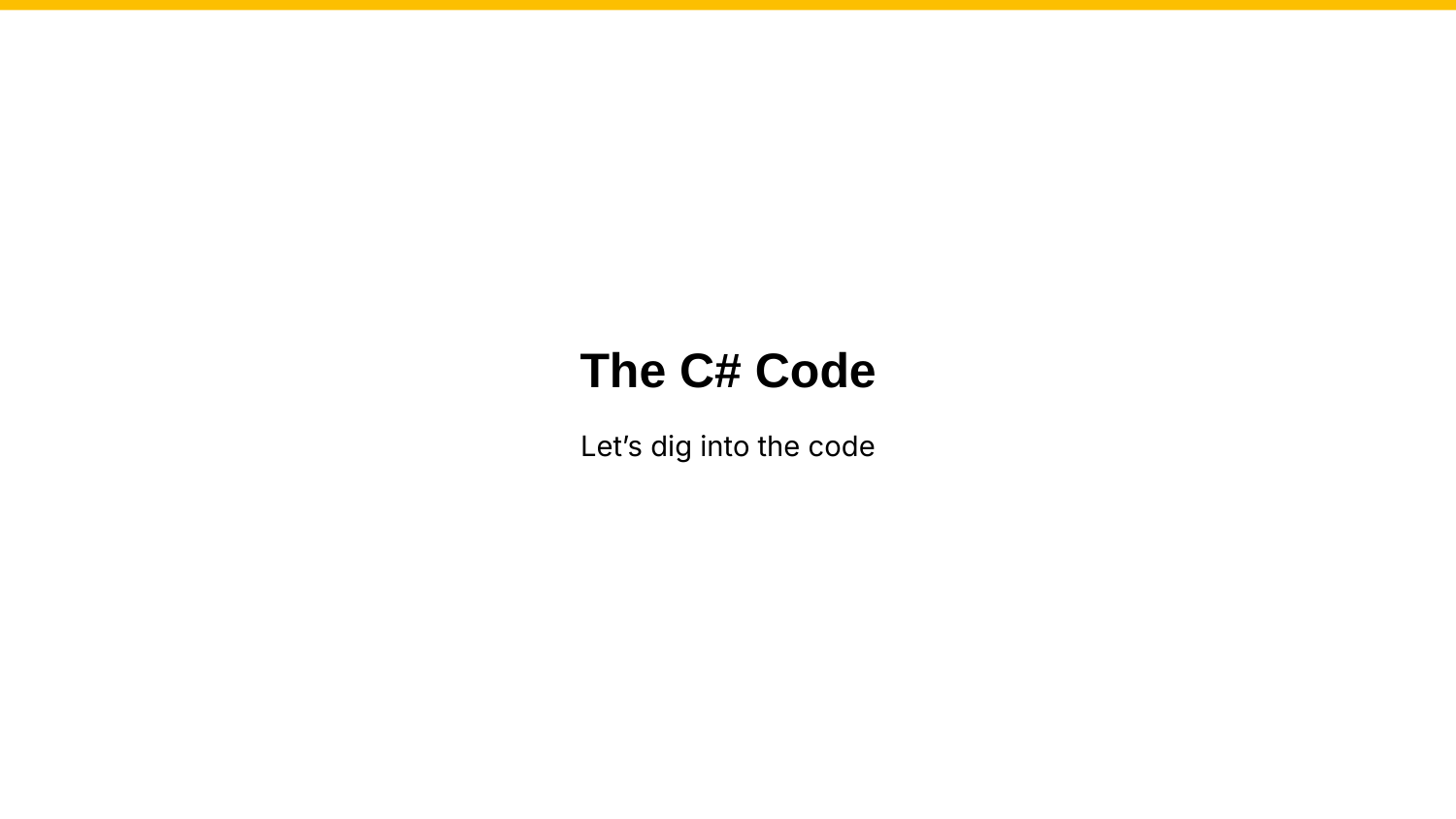

The C# Code
Let’s dig into the code